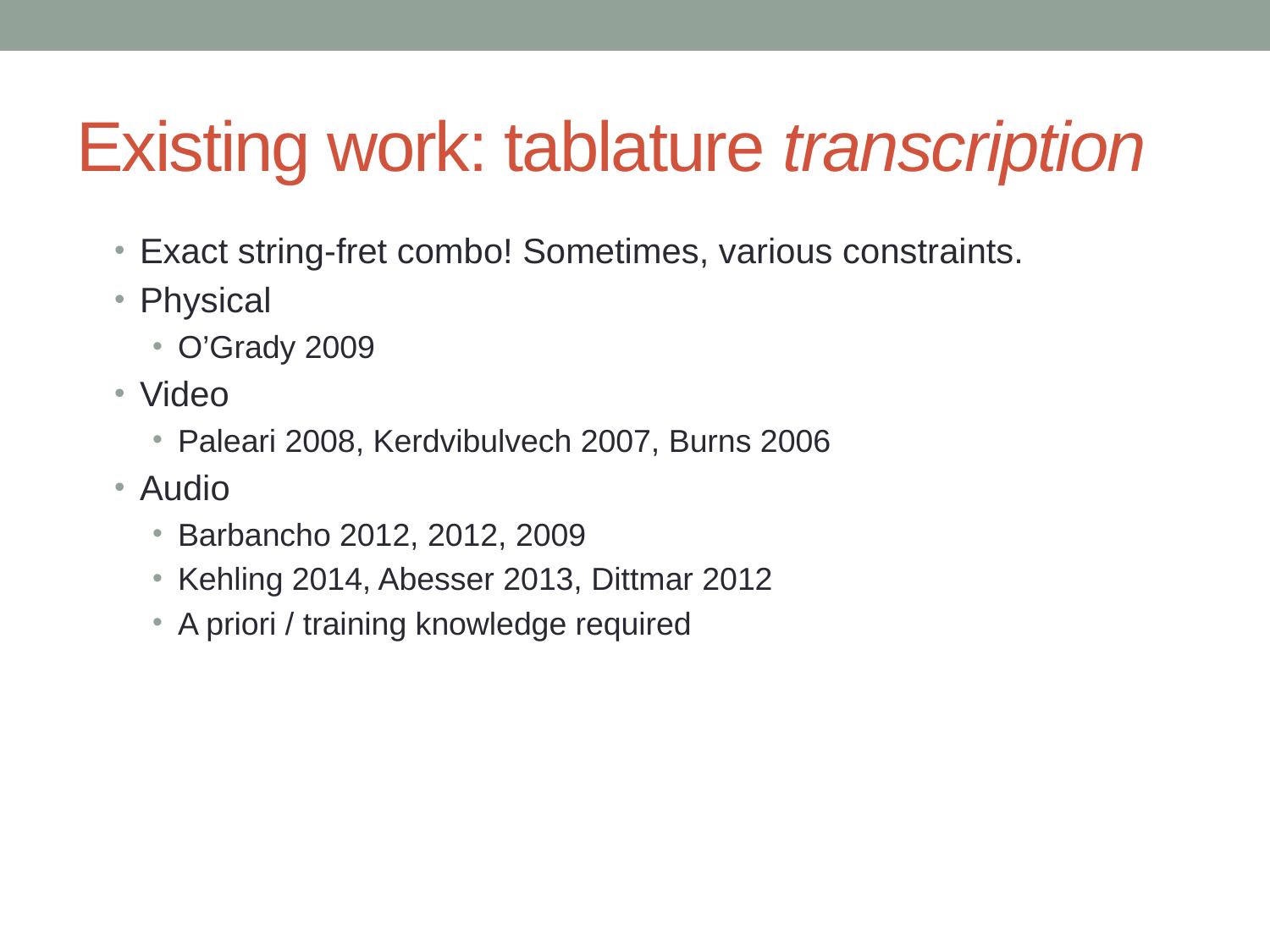

# Existing work: tablature transcription
Exact string-fret combo! Sometimes, various constraints.
Physical
O’Grady 2009
Video
Paleari 2008, Kerdvibulvech 2007, Burns 2006
Audio
Barbancho 2012, 2012, 2009
Kehling 2014, Abesser 2013, Dittmar 2012
A priori / training knowledge required